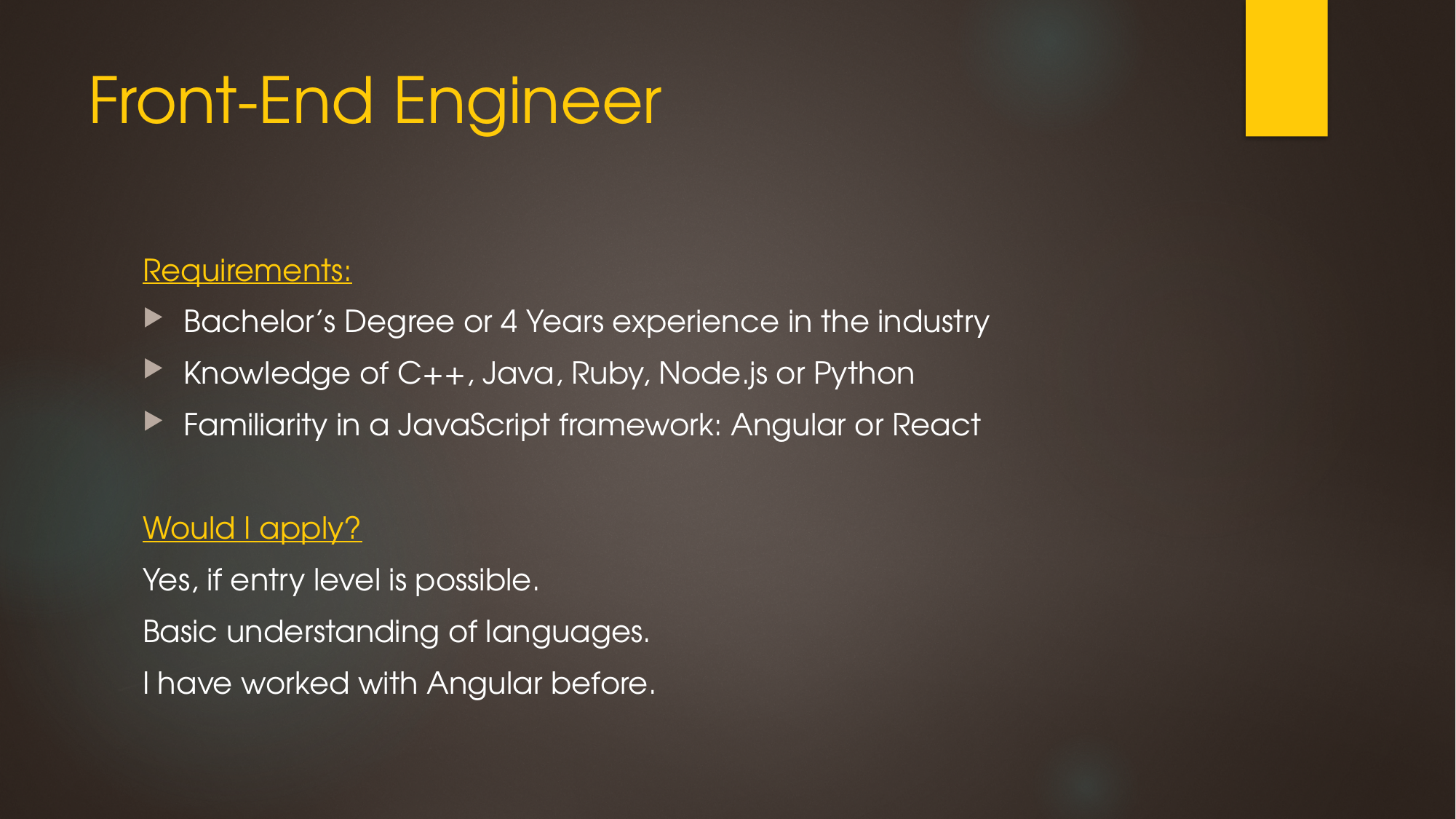

# Front-End Engineer
Requirements:
Bachelor’s Degree or 4 Years experience in the industry
Knowledge of C++, Java, Ruby, Node.js or Python
Familiarity in a JavaScript framework: Angular or React

Would I apply?
Yes, if entry level is possible.
Basic understanding of languages.
I have worked with Angular before.